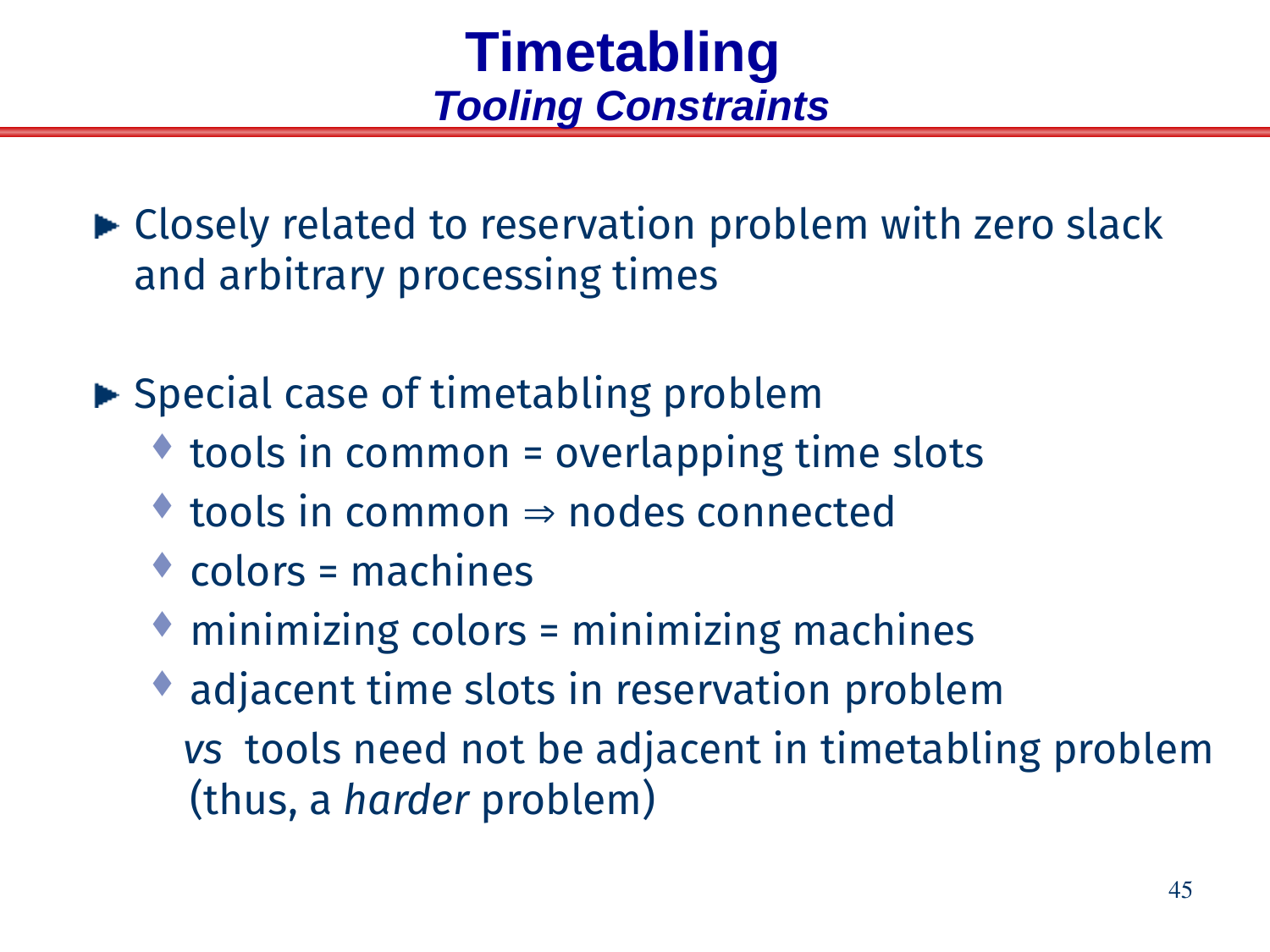

# Timetabling Tooling Constraints
Closely related to reservation problem with zero slack and arbitrary processing times

Special case of timetabling problem
tools in common = overlapping time slots
tools in common ⇒ nodes connected
colors = machines
minimizing colors = minimizing machines
adjacent time slots in reservation problem
   vs  tools need not be adjacent in timetabling problem (thus, a harder problem)
45